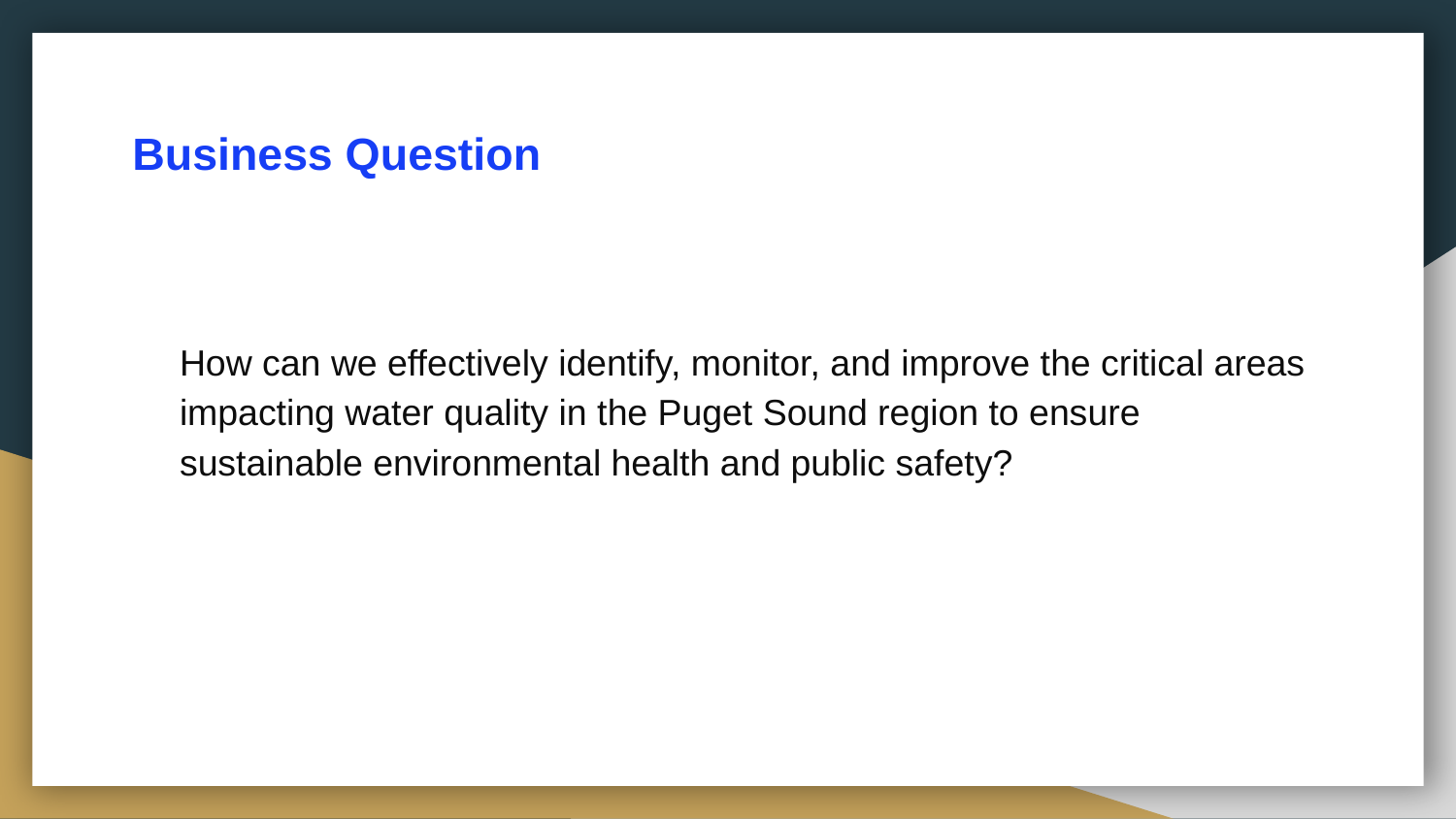

# Business Question
How can we effectively identify, monitor, and improve the critical areas impacting water quality in the Puget Sound region to ensure sustainable environmental health and public safety?